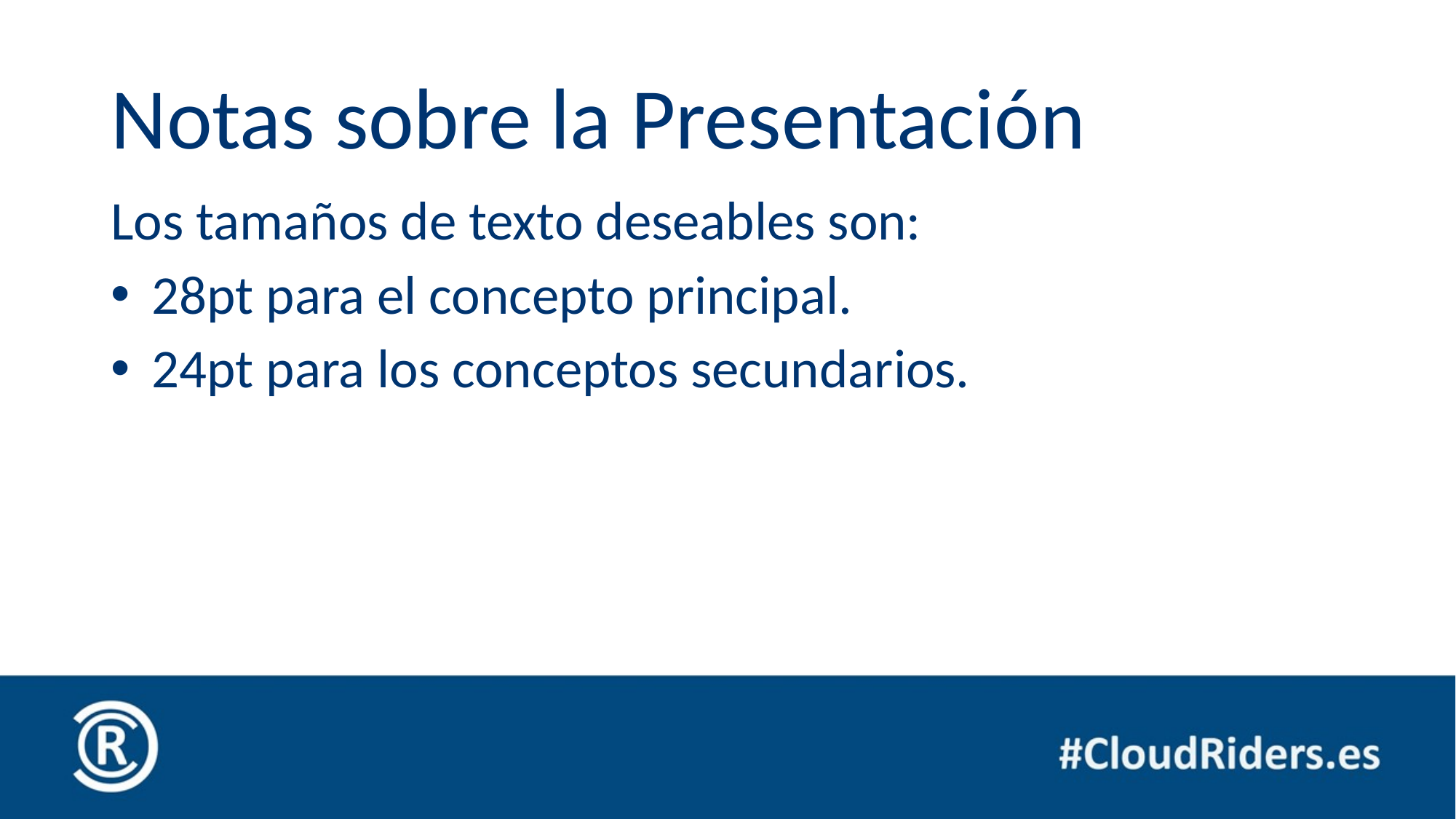

# Notas sobre la Presentación
Los tamaños de texto deseables son:
28pt para el concepto principal.
24pt para los conceptos secundarios.